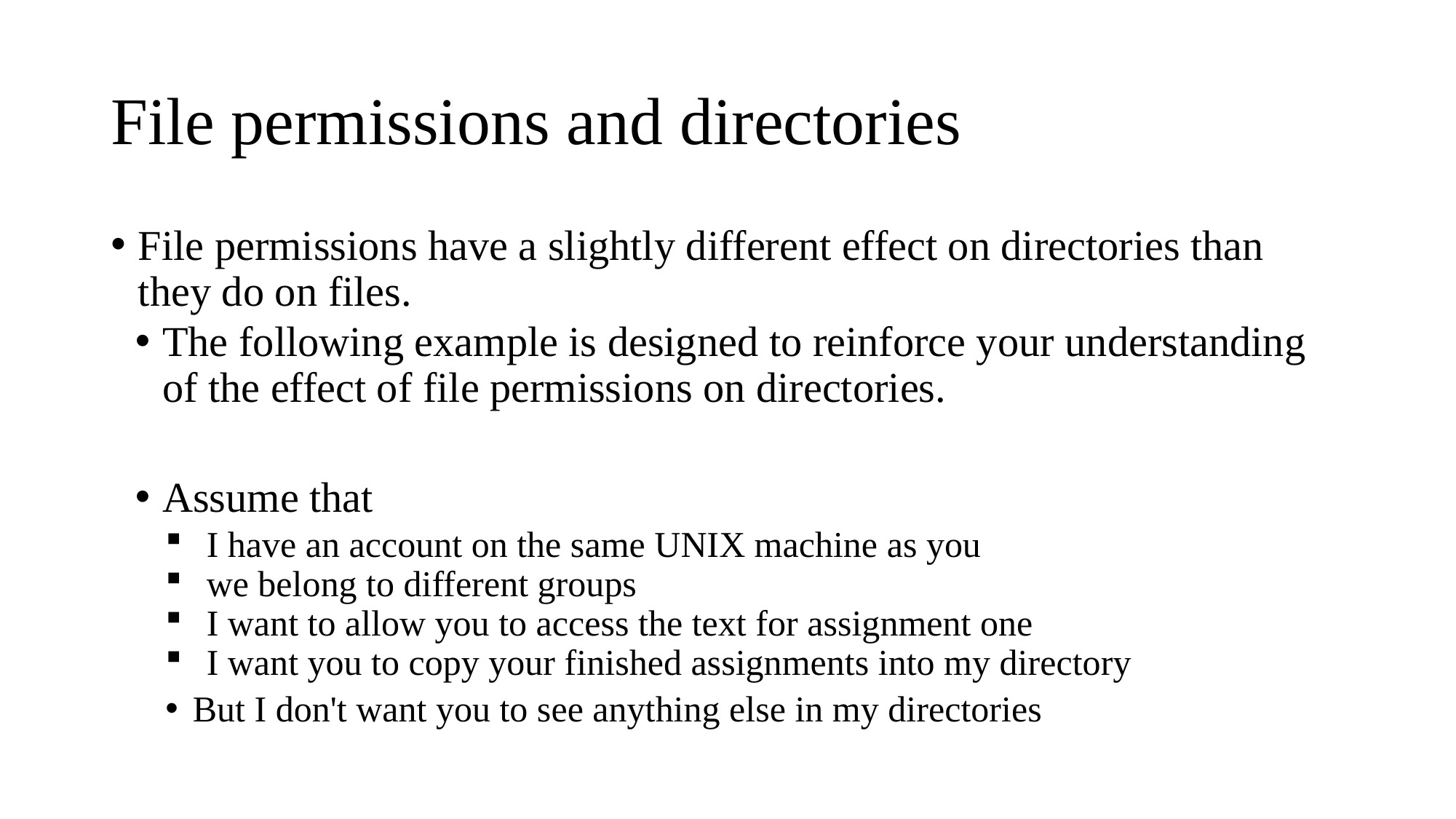

# File permissions and directories
File permissions have a slightly different effect on directories than they do on files.
The following example is designed to reinforce your understanding of the effect of file permissions on directories.

Assume that
I have an account on the same UNIX machine as you
we belong to different groups
I want to allow you to access the text for assignment one
I want you to copy your finished assignments into my directory
But I don't want you to see anything else in my directories